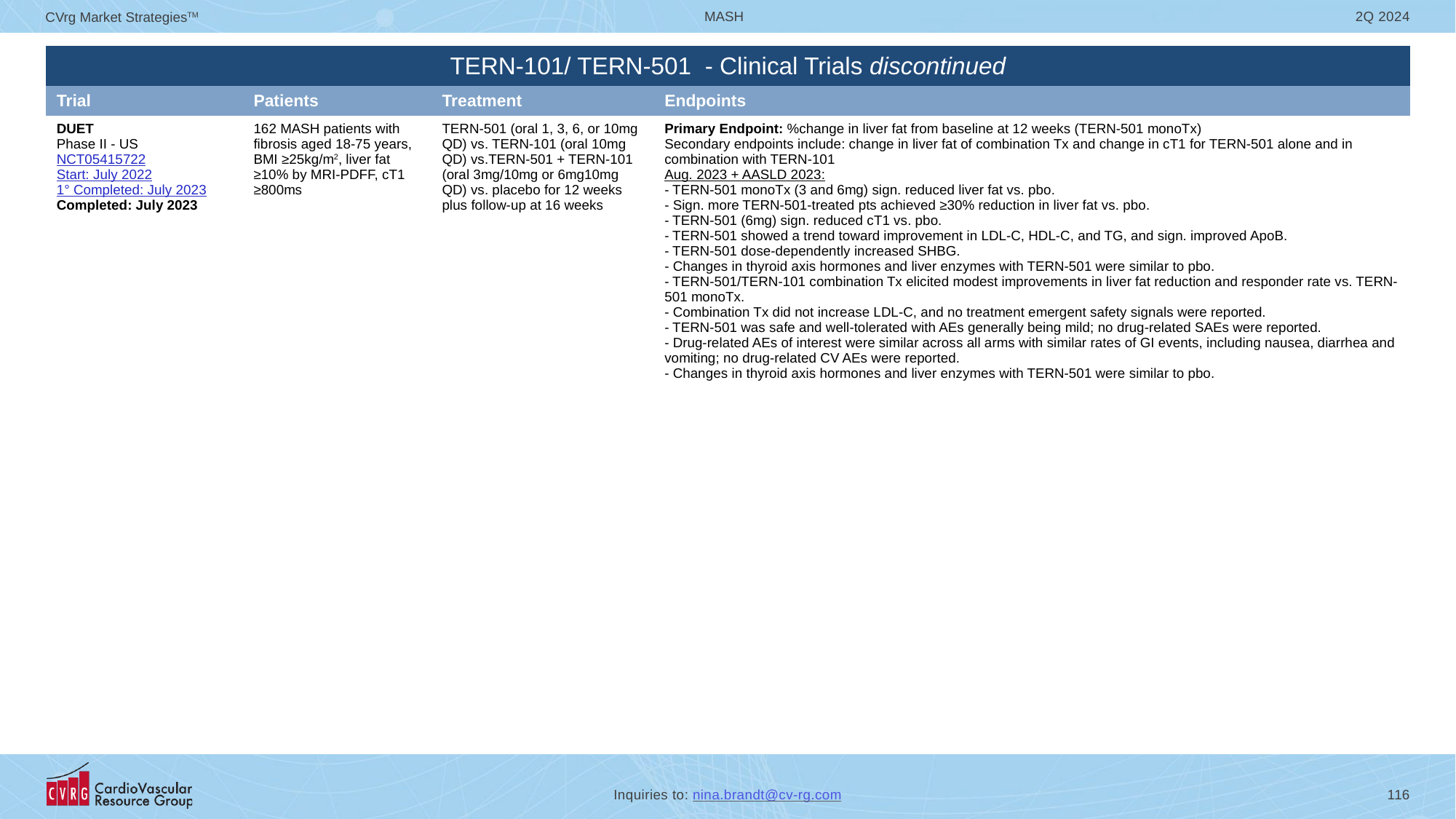

| TERN-101/ TERN-501 - Clinical Trials discontinued |  |  |  |
| --- | --- | --- | --- |
| Trial | Patients | Treatment | Endpoints |
| DUET Phase II - US NCT05415722 Start: July 2022 1° Completed: July 2023 Completed: July 2023 | 162 MASH patients with fibrosis aged 18-75 years, BMI ≥25kg/m2, liver fat ≥10% by MRI-PDFF, cT1 ≥800ms | TERN-501 (oral 1, 3, 6, or 10mg QD) vs. TERN-101 (oral 10mg QD) vs.TERN-501 + TERN-101 (oral 3mg/10mg or 6mg10mg QD) vs. placebo for 12 weeks plus follow-up at 16 weeks | Primary Endpoint: %change in liver fat from baseline at 12 weeks (TERN-501 monoTx) Secondary endpoints include: change in liver fat of combination Tx and change in cT1 for TERN-501 alone and in combination with TERN-101 Aug. 2023 + AASLD 2023: - TERN-501 monoTx (3 and 6mg) sign. reduced liver fat vs. pbo. - Sign. more TERN-501-treated pts achieved ≥30% reduction in liver fat vs. pbo. - TERN-501 (6mg) sign. reduced cT1 vs. pbo. - TERN-501 showed a trend toward improvement in LDL-C, HDL-C, and TG, and sign. improved ApoB. - TERN-501 dose-dependently increased SHBG. - Changes in thyroid axis hormones and liver enzymes with TERN-501 were similar to pbo. - TERN-501/TERN-101 combination Tx elicited modest improvements in liver fat reduction and responder rate vs. TERN-501 monoTx. - Combination Tx did not increase LDL-C, and no treatment emergent safety signals were reported. - TERN-501 was safe and well-tolerated with AEs generally being mild; no drug-related SAEs were reported. - Drug-related AEs of interest were similar across all arms with similar rates of GI events, including nausea, diarrhea and vomiting; no drug-related CV AEs were reported. - Changes in thyroid axis hormones and liver enzymes with TERN-501 were similar to pbo. |